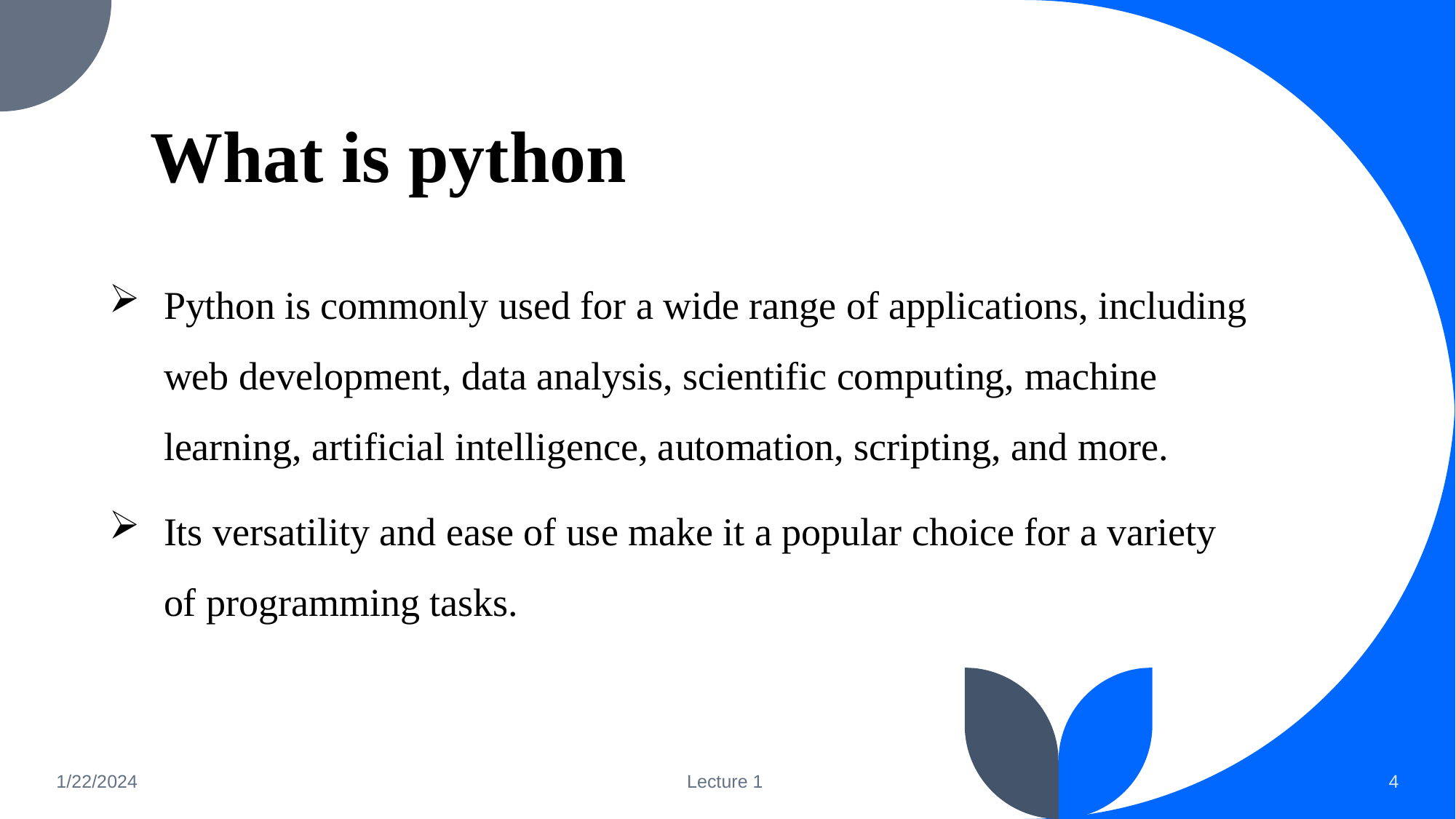

# What is python
Python is commonly used for a wide range of applications, including web development, data analysis, scientific computing, machine learning, artificial intelligence, automation, scripting, and more.
Its versatility and ease of use make it a popular choice for a variety of programming tasks.

1/22/2024
Lecture 1
4